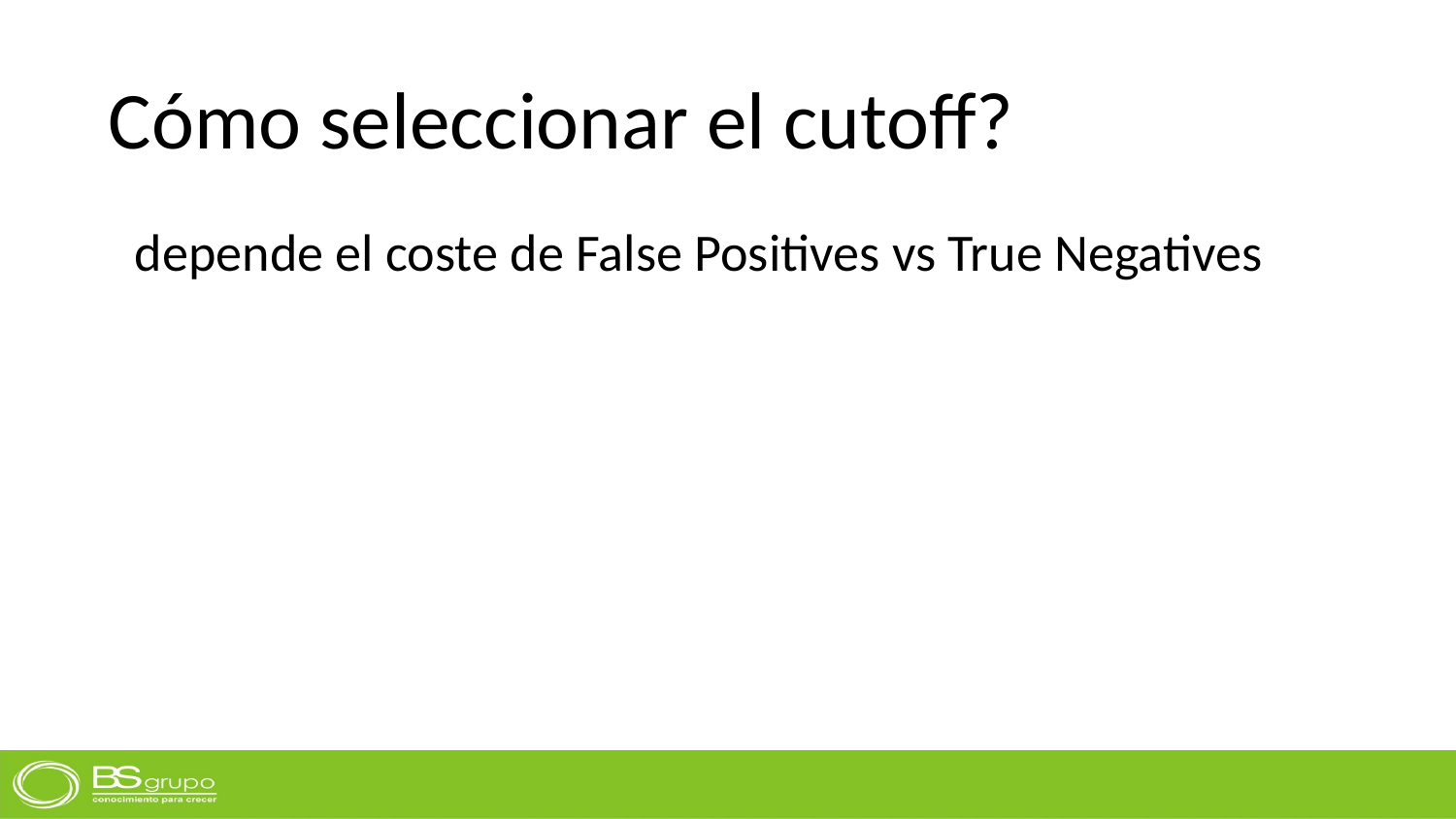

# Cómo seleccionar el cutoff?
depende el coste de False Positives vs True Negatives